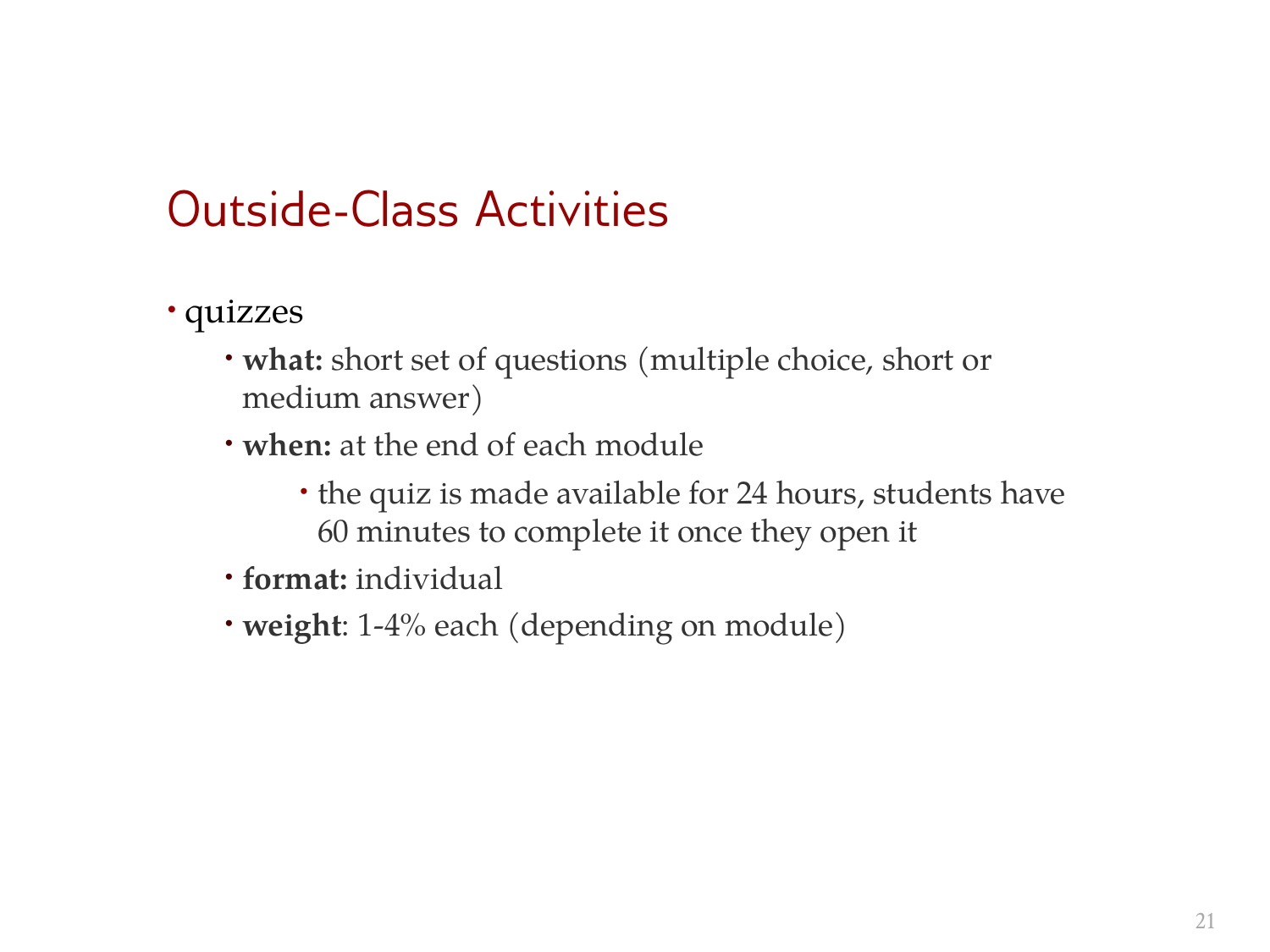

# Outside-Class Activities
quizzes
what: short set of questions (multiple choice, short or medium answer)
when: at the end of each module
the quiz is made available for 24 hours, students have 60 minutes to complete it once they open it
format: individual
weight: 1-4% each (depending on module)

21